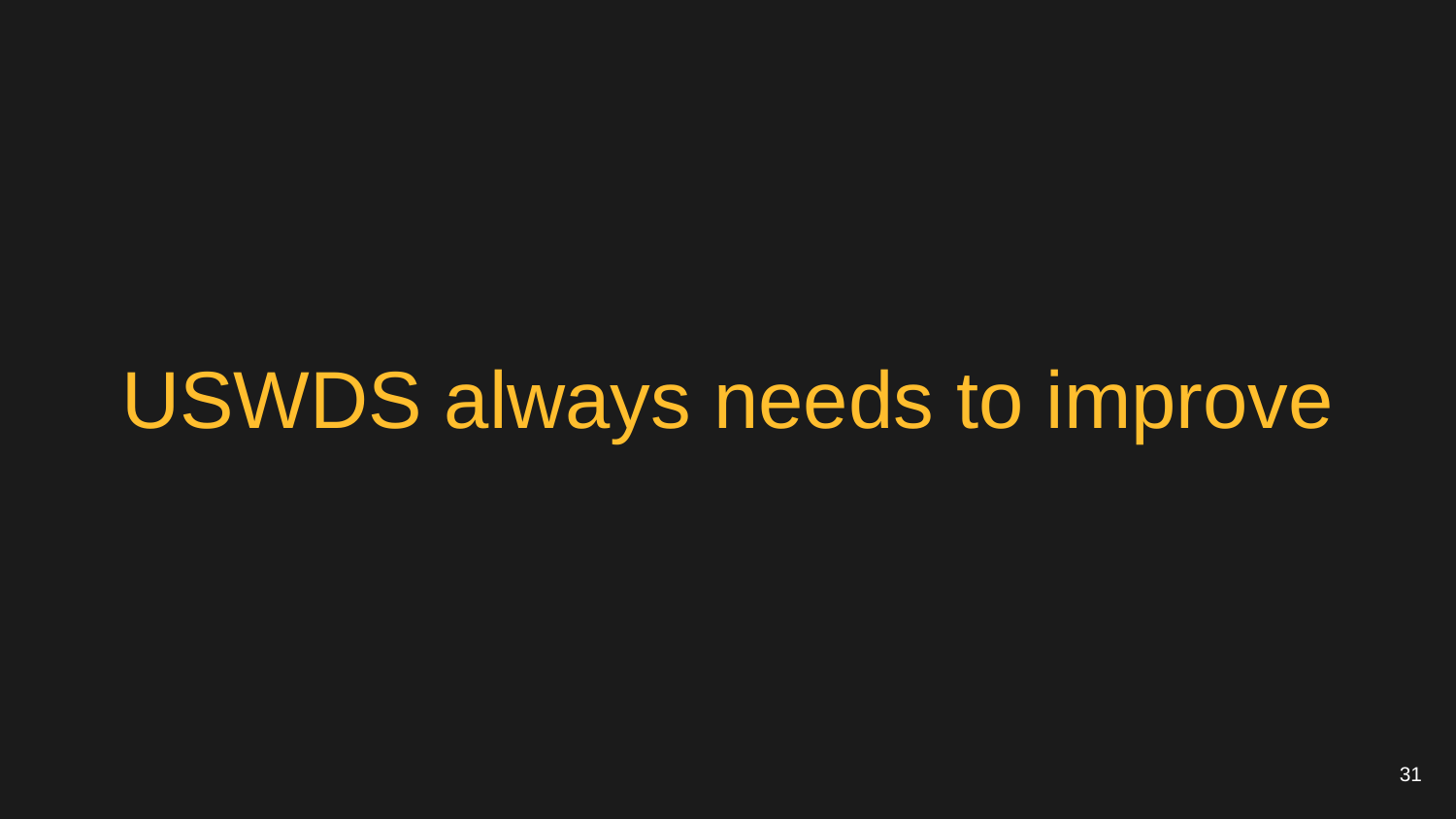

# USWDS always needs to improve
31